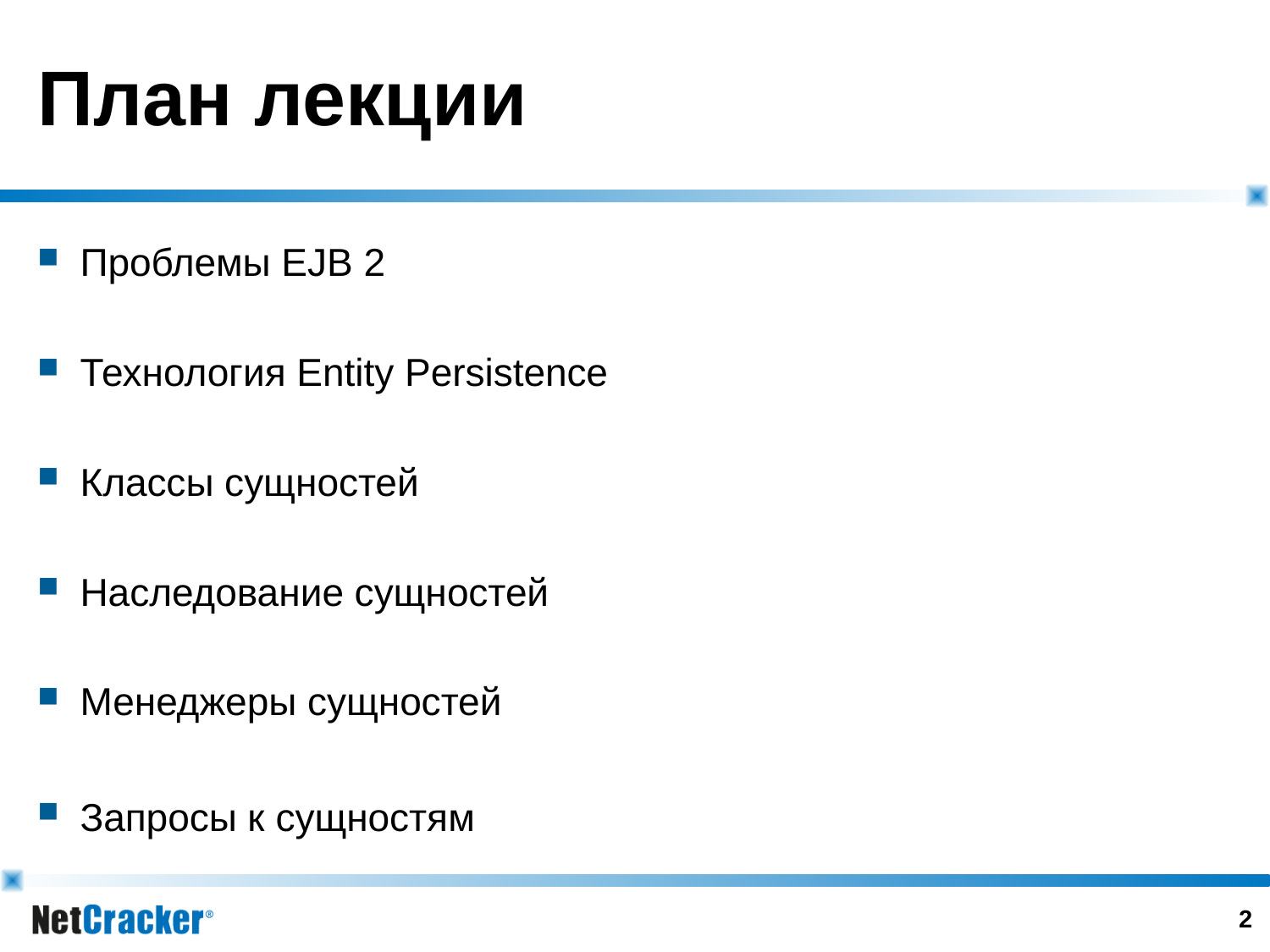

# План лекции
Проблемы EJB 2

Технология Entity Persistence

Классы сущностей

Наследование сущностей

Менеджеры сущностей

Запросы к сущностям
2